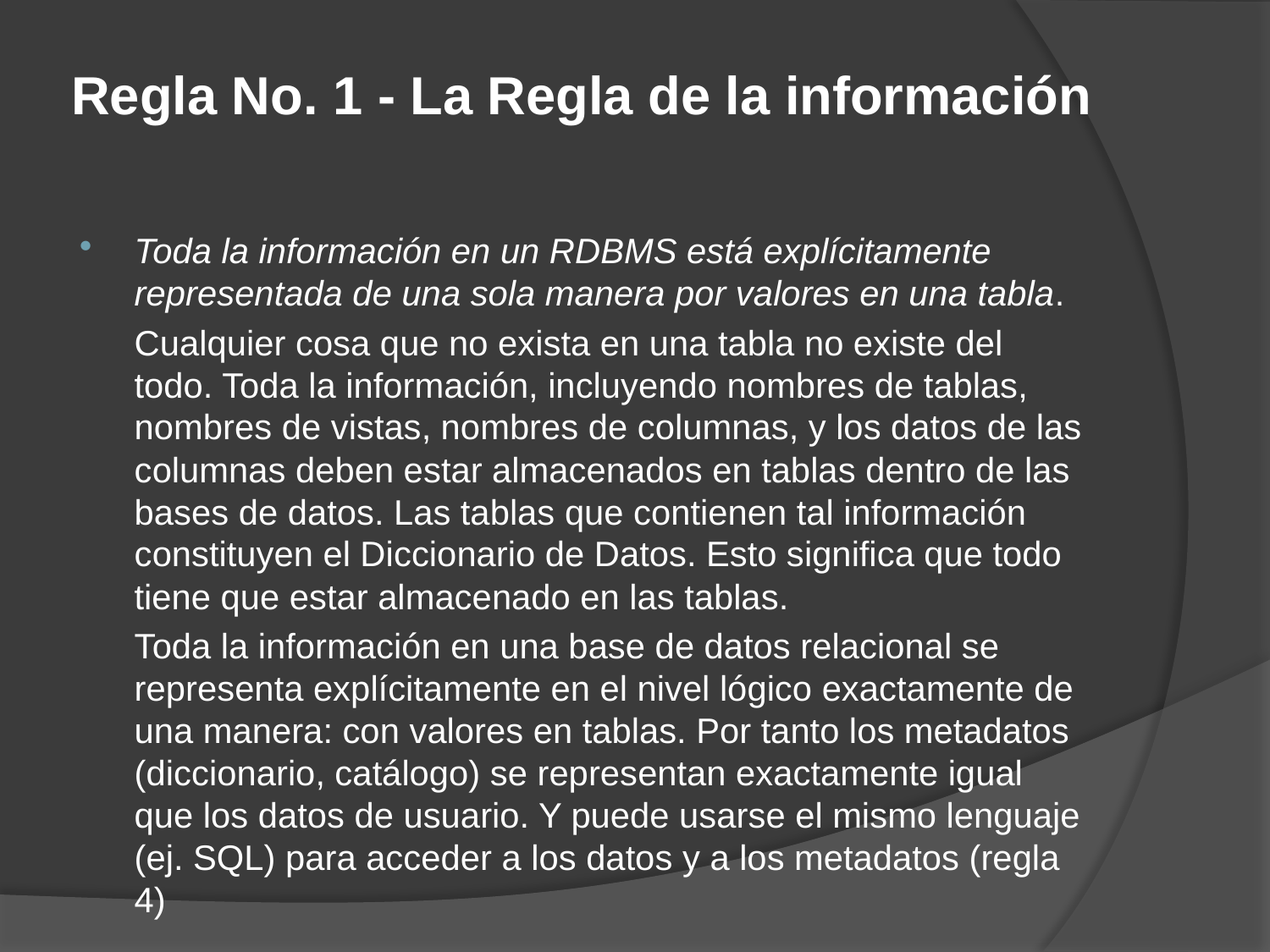

# Regla No. 1 - La Regla de la información
Toda la información en un RDBMS está explícitamente representada de una sola manera por valores en una tabla.
	Cualquier cosa que no exista en una tabla no existe del todo. Toda la información, incluyendo nombres de tablas, nombres de vistas, nombres de columnas, y los datos de las columnas deben estar almacenados en tablas dentro de las bases de datos. Las tablas que contienen tal información constituyen el Diccionario de Datos. Esto significa que todo tiene que estar almacenado en las tablas.
	Toda la información en una base de datos relacional se representa explícitamente en el nivel lógico exactamente de una manera: con valores en tablas. Por tanto los metadatos (diccionario, catálogo) se representan exactamente igual que los datos de usuario. Y puede usarse el mismo lenguaje (ej. SQL) para acceder a los datos y a los metadatos (regla 4)